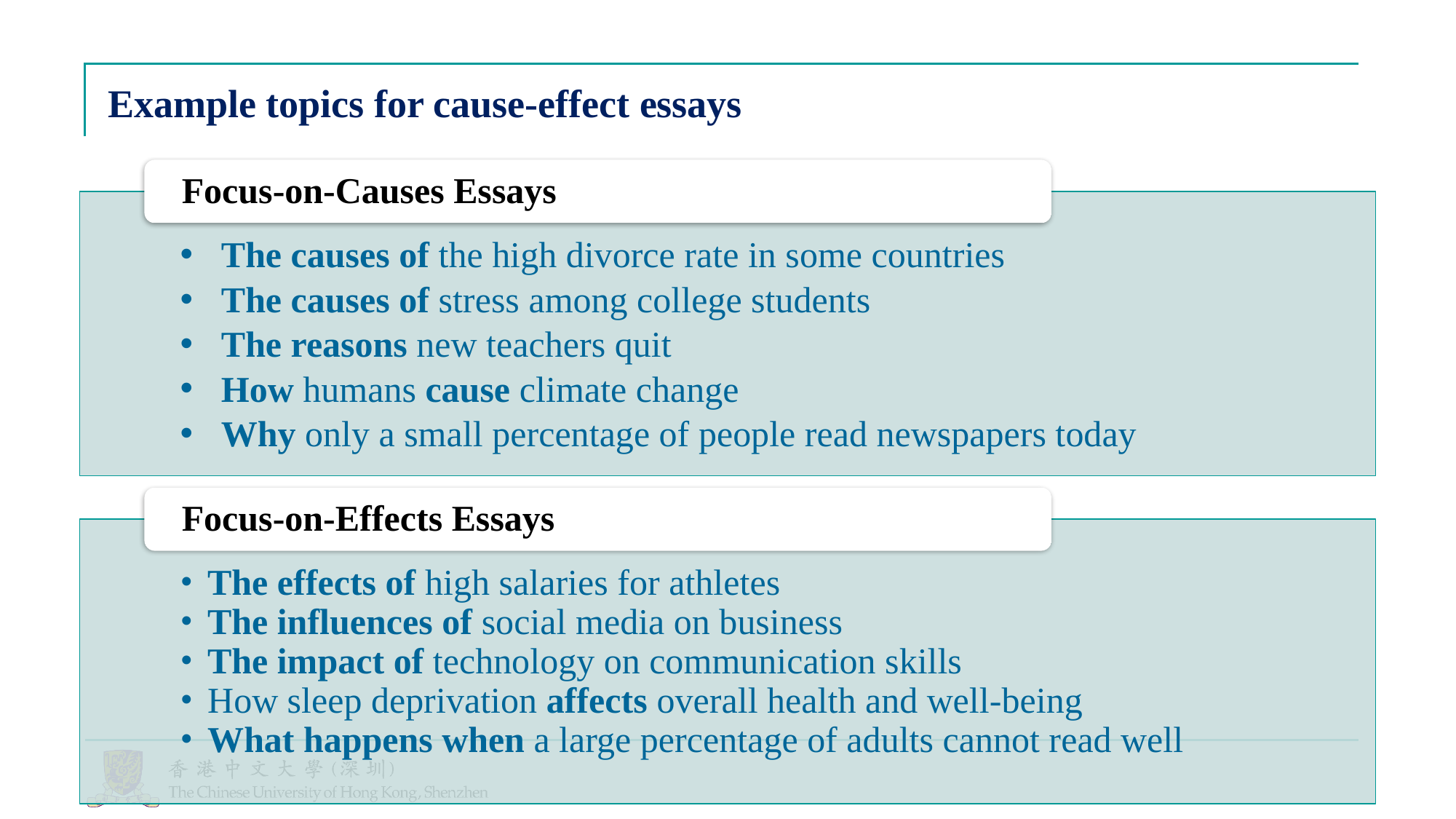

# Example topics for cause-effect essays

Focus-on-Causes Essays

The causes of the high divorce rate in some countries
The causes of stress among college students
The reasons new teachers quit
How humans cause climate change
Why only a small percentage of people read newspapers today

Focus-on-Effects Essays

The effects of high salaries for athletes
The influences of social media on business
The impact of technology on communication skills
How sleep deprivation affects overall health and well-being
What happens when a large percentage of adults cannot read well